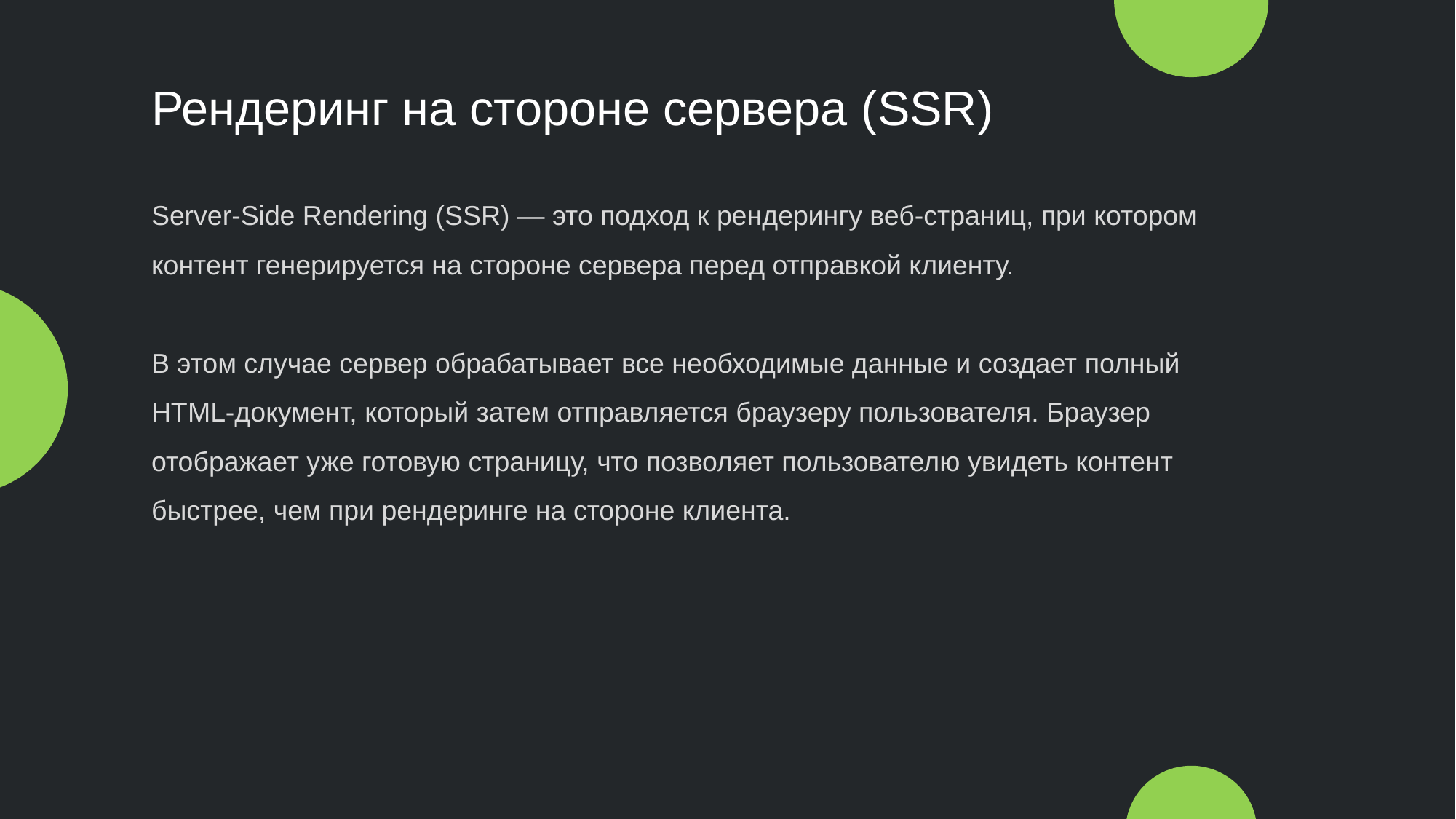

Рендеринг на стороне сервера (SSR)
Server-Side Rendering (SSR) — это подход к рендерингу веб-страниц, при котором контент генерируется на стороне сервера перед отправкой клиенту.

В этом случае сервер обрабатывает все необходимые данные и создает полный HTML-документ, который затем отправляется браузеру пользователя. Браузер отображает уже готовую страницу, что позволяет пользователю увидеть контент быстрее, чем при рендеринге на стороне клиента.